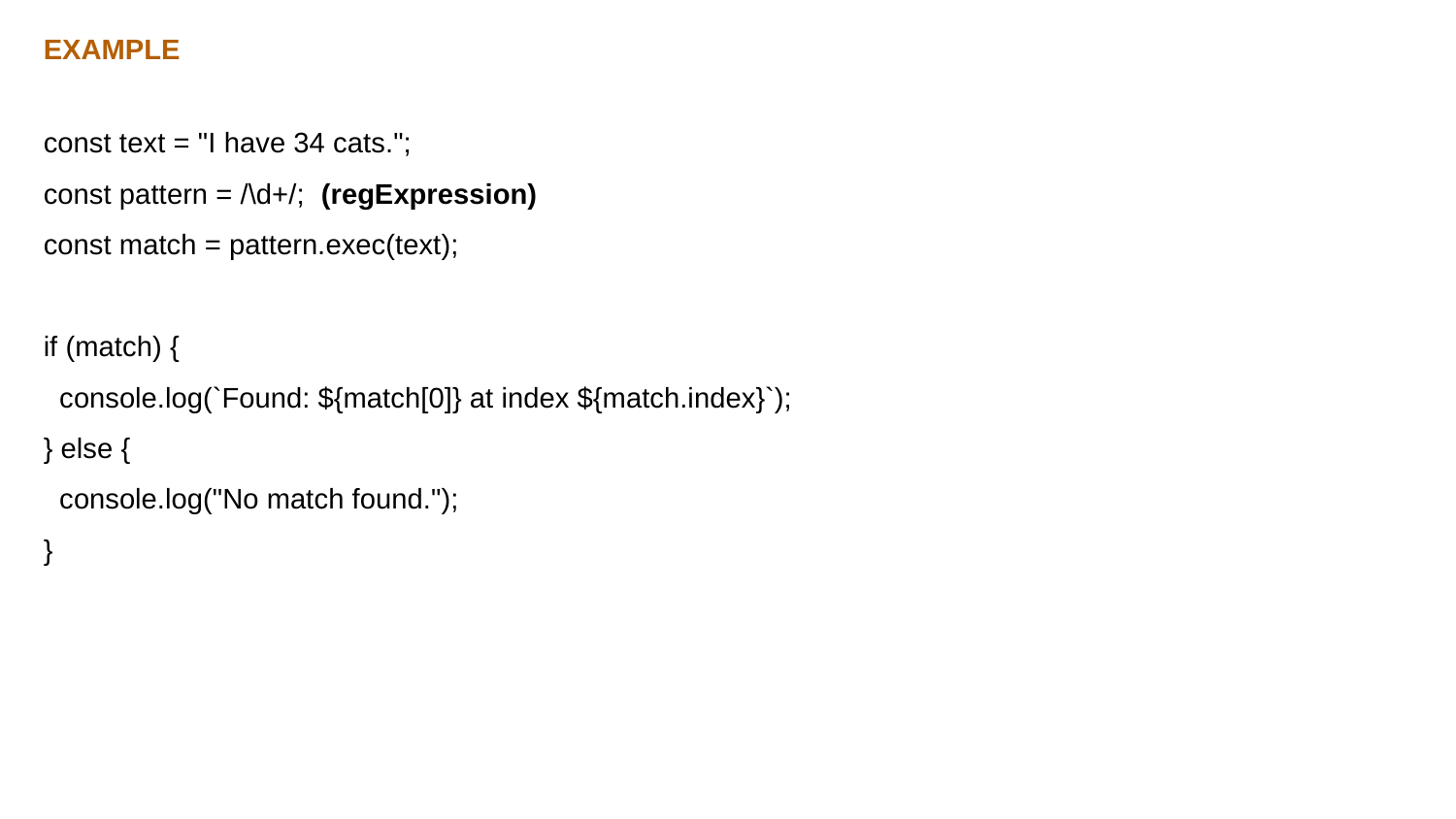

EXAMPLE
const text = "I have 34 cats.";
const pattern = /\d+/;  (regExpression)
const match = pattern.exec(text);

if (match) {
  console.log(`Found: ${match[0]} at index ${match.index}`);
} else {
  console.log("No match found.");
}